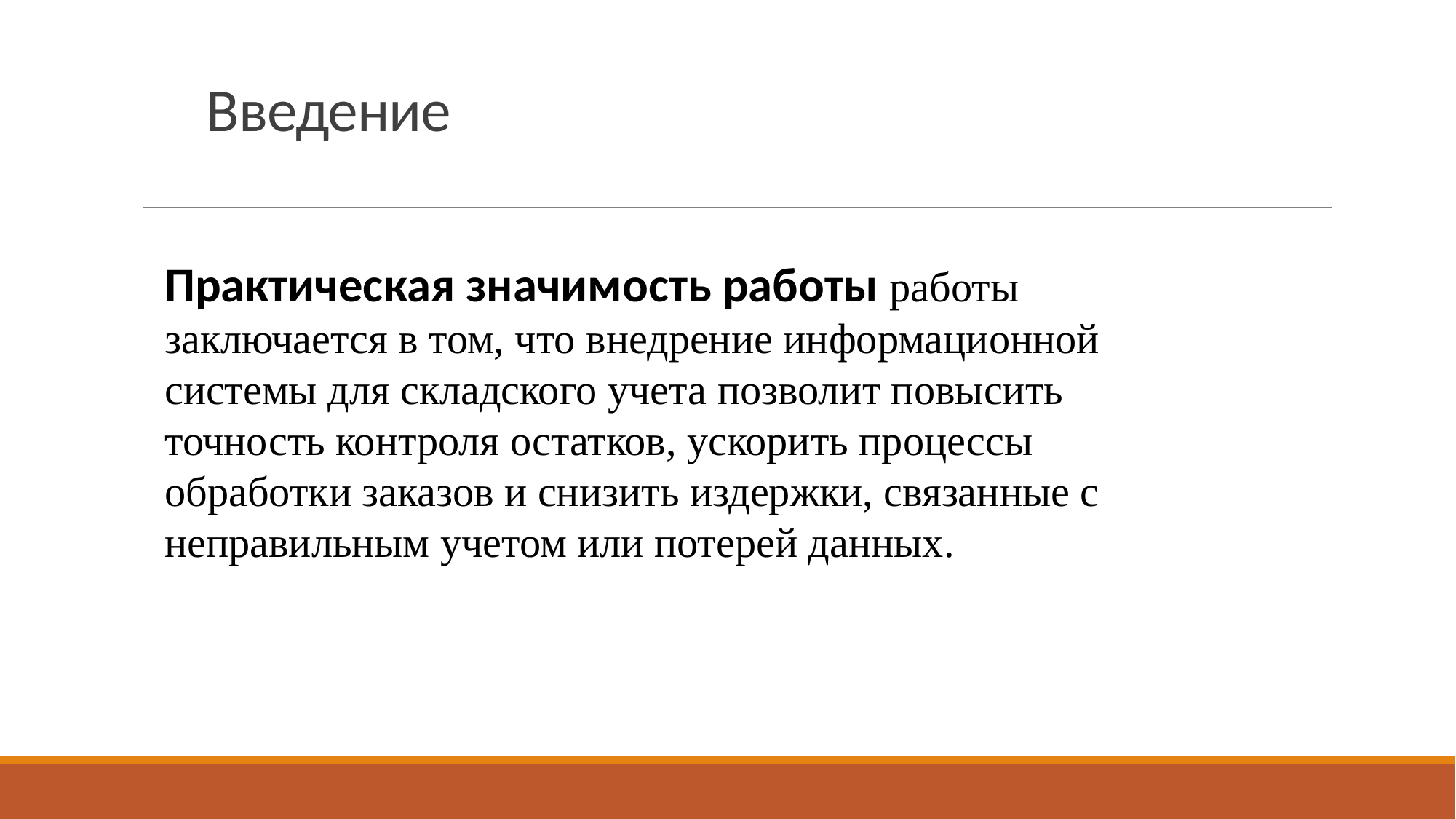

# Введение
Практическая значимость работы работы заключается в том, что внедрение информационной системы для складского учета позволит повысить точность контроля остатков, ускорить процессы обработки заказов и снизить издержки, связанные с неправильным учетом или потерей данных.